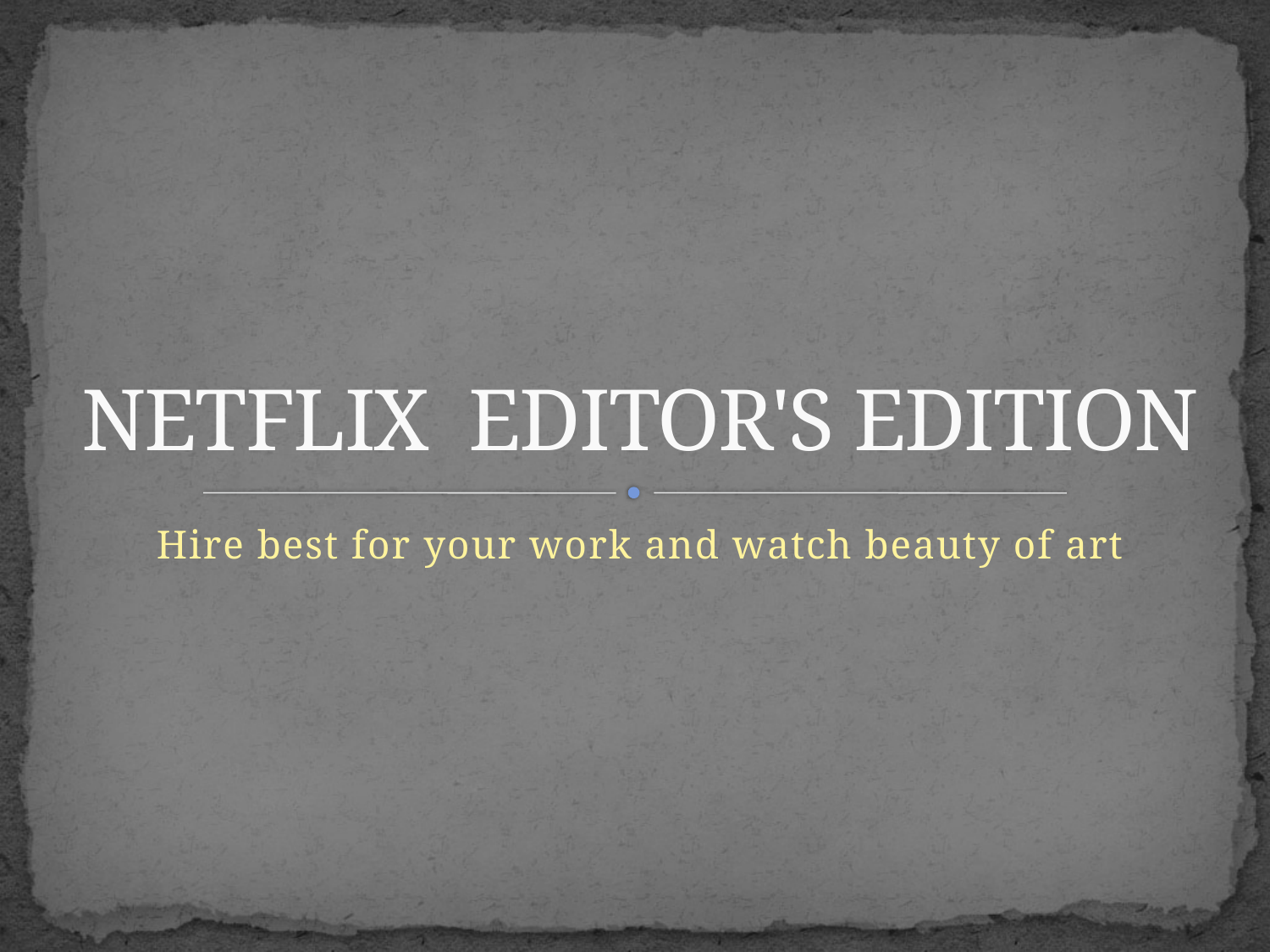

# NETFLIX  EDITOR'S EDITION
Hire best for your work and watch beauty of art